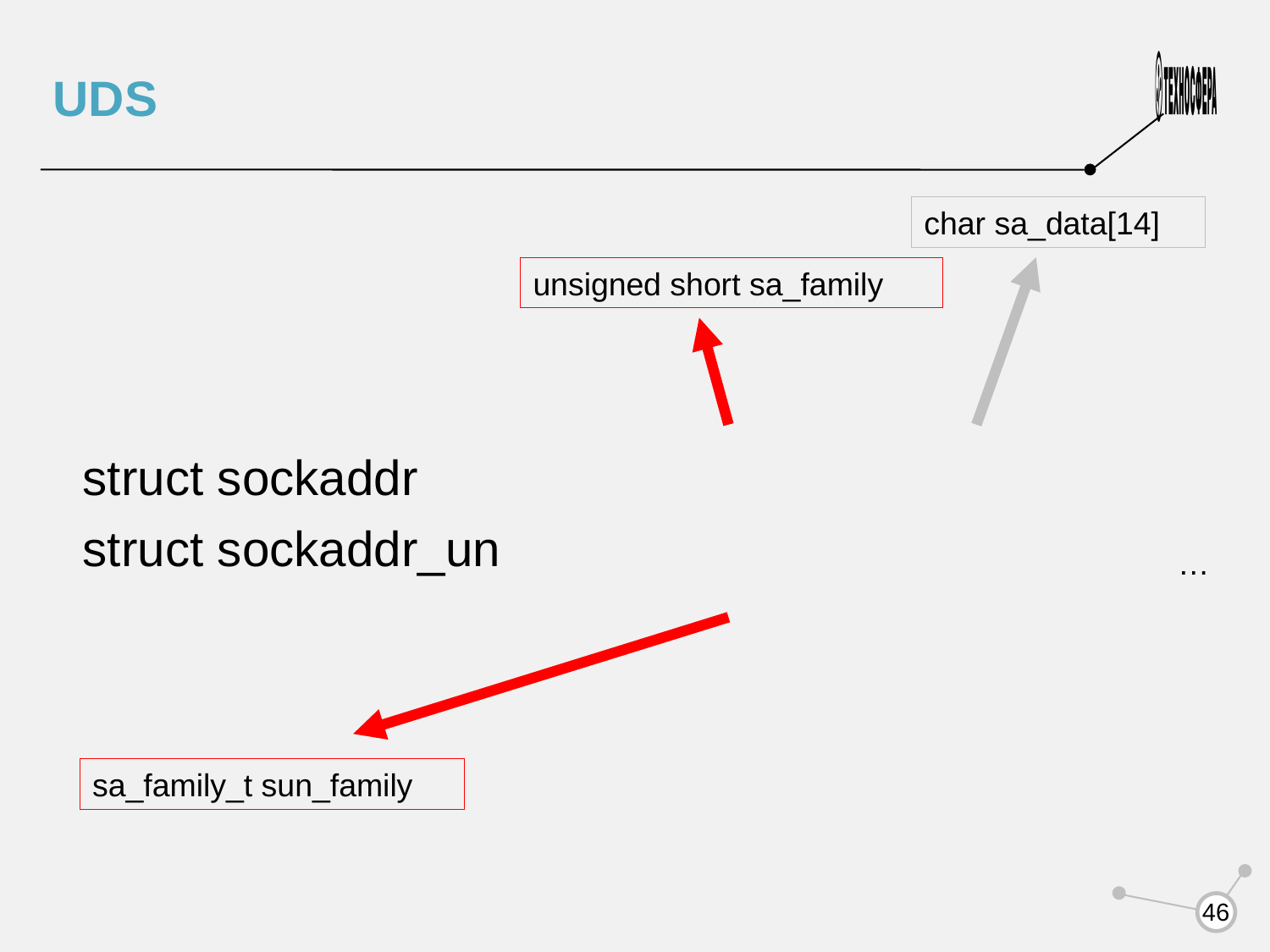

UDS
char sa_data[14]

unsigned short sa_family

| struct sockaddr |  |  |  |  |  |  |  |  |  |  |  |  |  |  |  |  |
| --- | --- | --- | --- | --- | --- | --- | --- | --- | --- | --- | --- | --- | --- | --- | --- | --- |
| struct sockaddr\_un |  |  |  |  |  |  |  |  |  |  |  |  |  |  |  |  |
…

sa_family_t sun_family
46